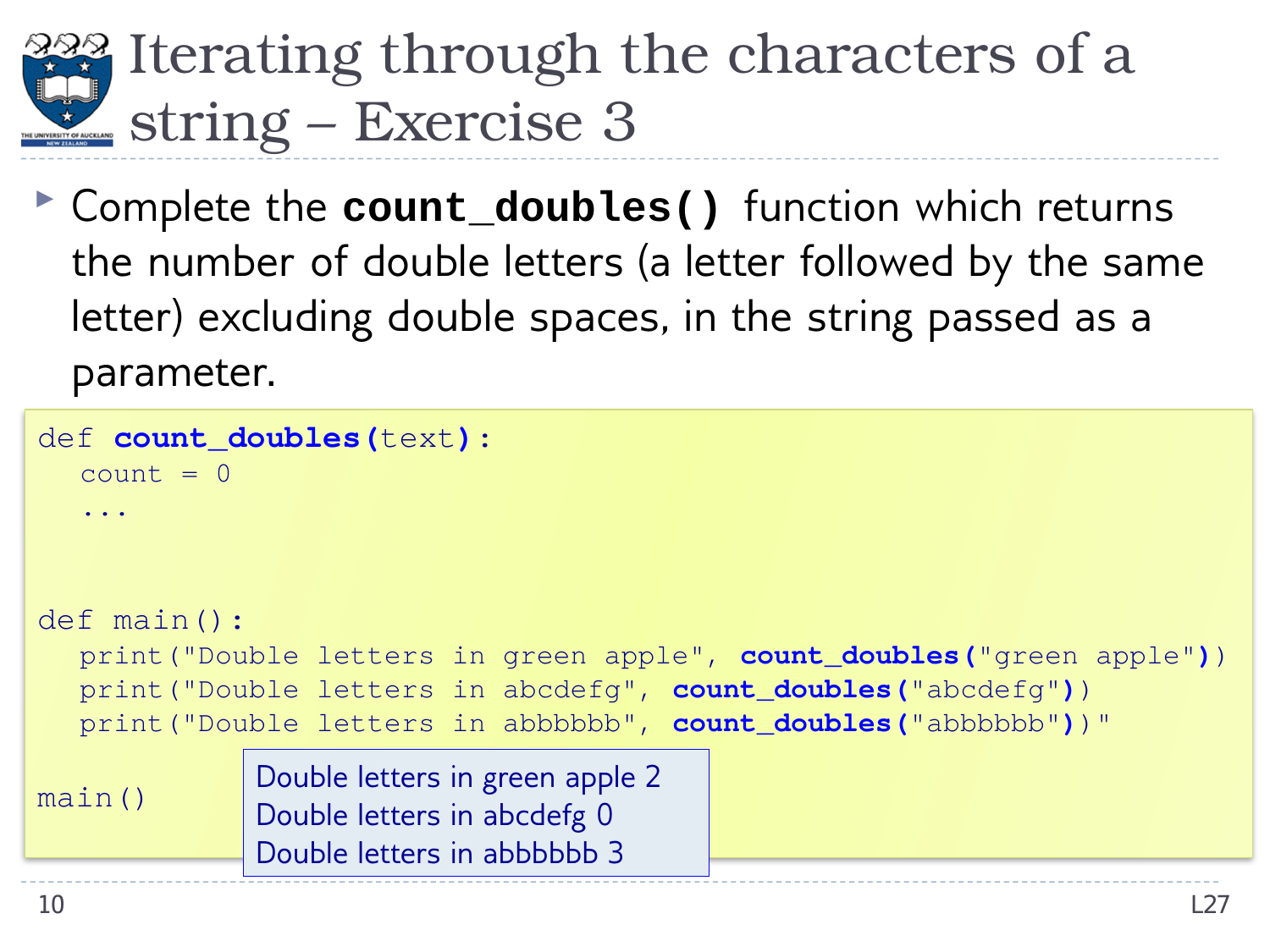

# Iterating through the characters of a string – Exercise 3
Complete the count_doubles() function which returns the number of double letters (a letter followed by the same letter) excluding double spaces, in the string passed as a parameter.

def count_doubles(text):
	count = 0
	...

def main():
	print("Double letters in green apple", count_doubles("green apple"))
	print("Double letters in abcdefg", count_doubles("abcdefg"))
	print("Double letters in abbbbbb", count_doubles("abbbbbb"))"

main()

Double letters in green apple 2
Double letters in abcdefg 0
Double letters in abbbbbb 3
10
L27